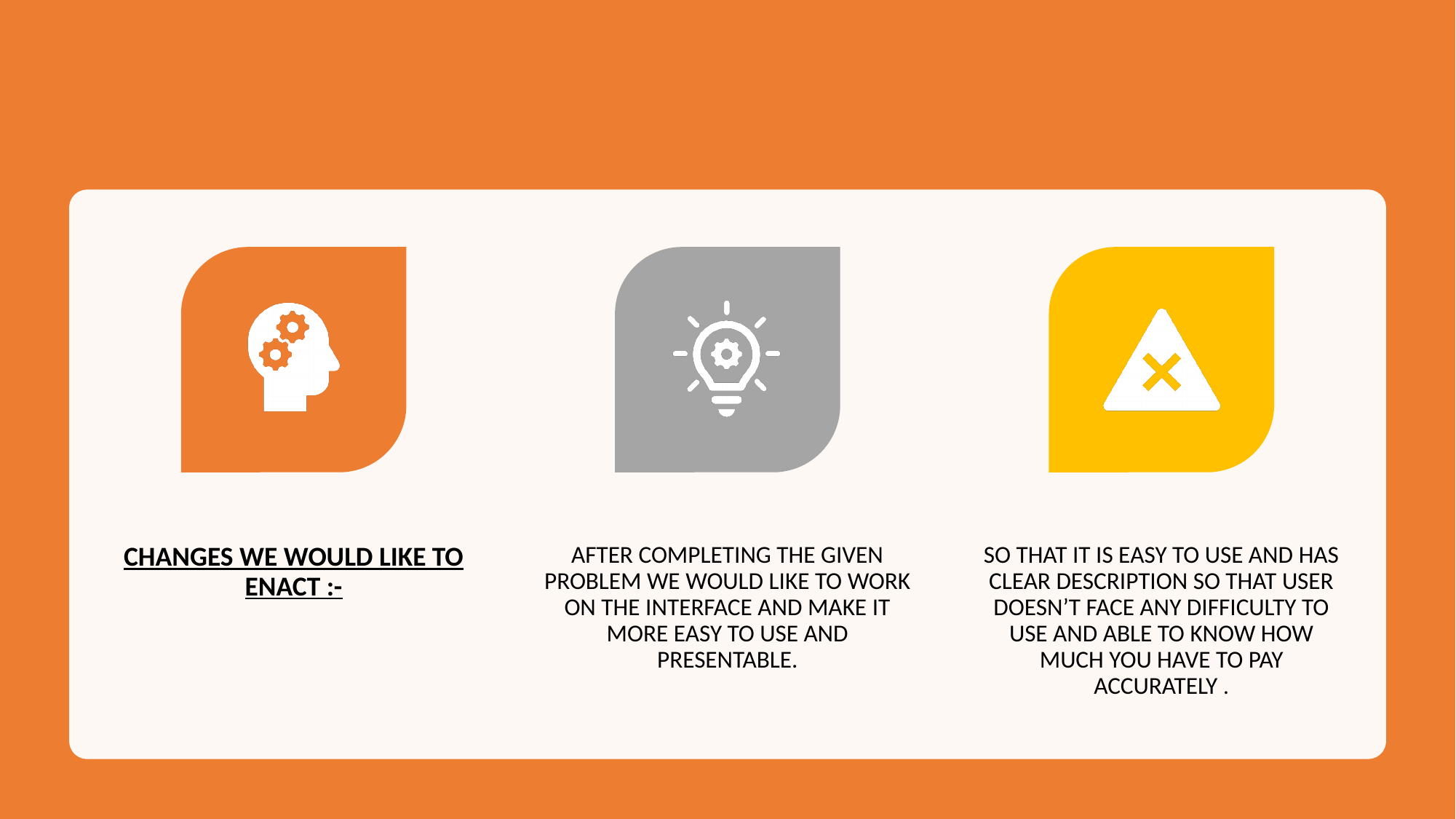

CHANGES WE WOULD LIKE TO ENACT :-
After completing the given problem we would like to work on the interface and make it more easy to use and presentable.
So that it is easy to use and has clear description so that user doesn’t face any difficulty to use and able to know how much you have to pay accurately .